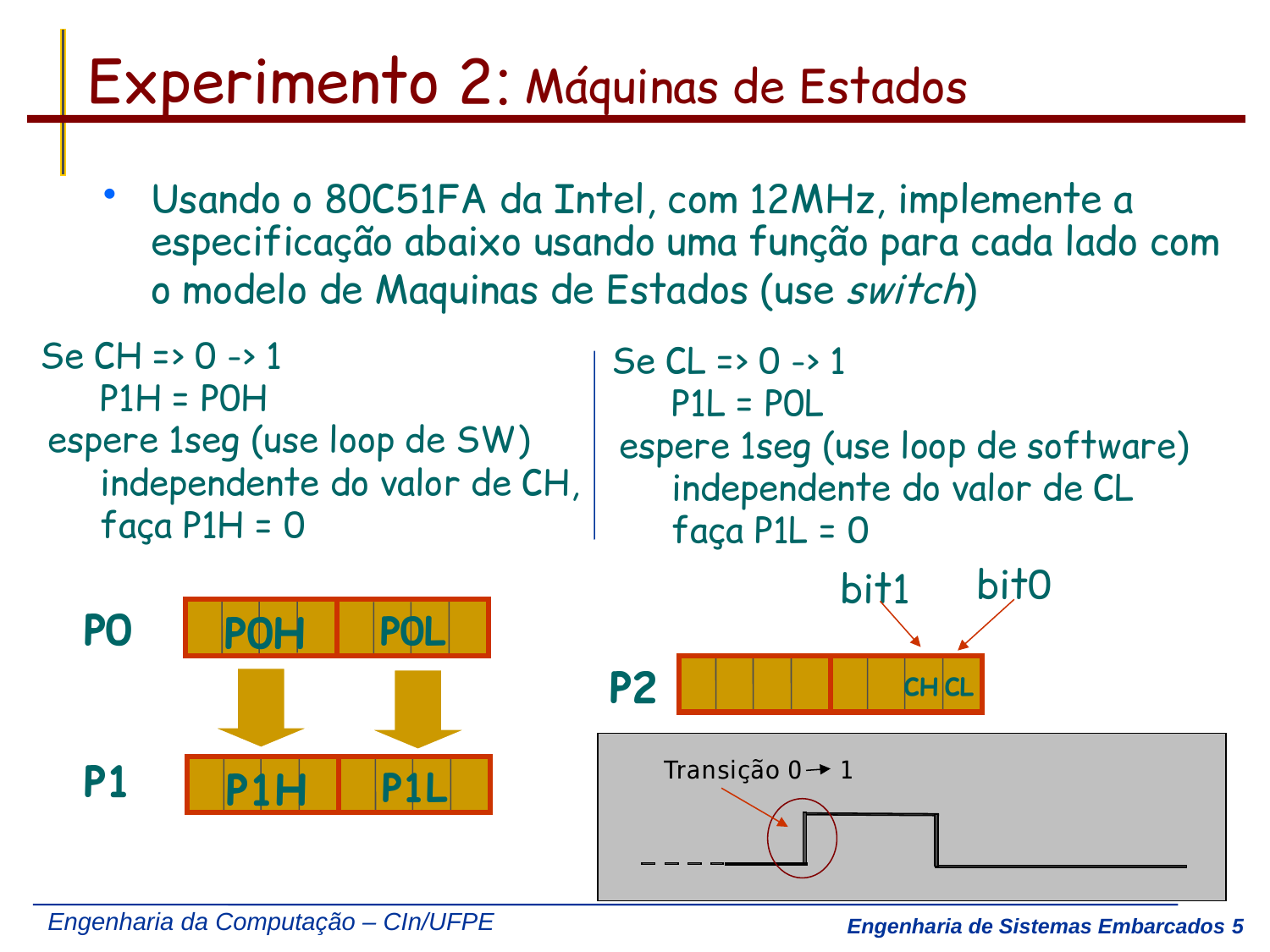

# Experimento 2: Máquinas de Estados
Usando o 80C51FA da Intel, com 12MHz, implemente a especificação abaixo usando uma função para cada lado com o modelo de Maquinas de Estados (use switch)
   Se CH => 0 -> 1
     P1H = P0H
espere 1seg (use loop de SW)
     independente do valor de CH,
     faça P1H = 0
   Se CL => 0 -> 1
     P1L = P0L
espere 1seg (use loop de software)
     independente do valor de CL
     faça P1L = 0

bit0
bit1
P0

P0H
P0L

P2

CH
CL

P1
Transição 0     1

P1H
P1L